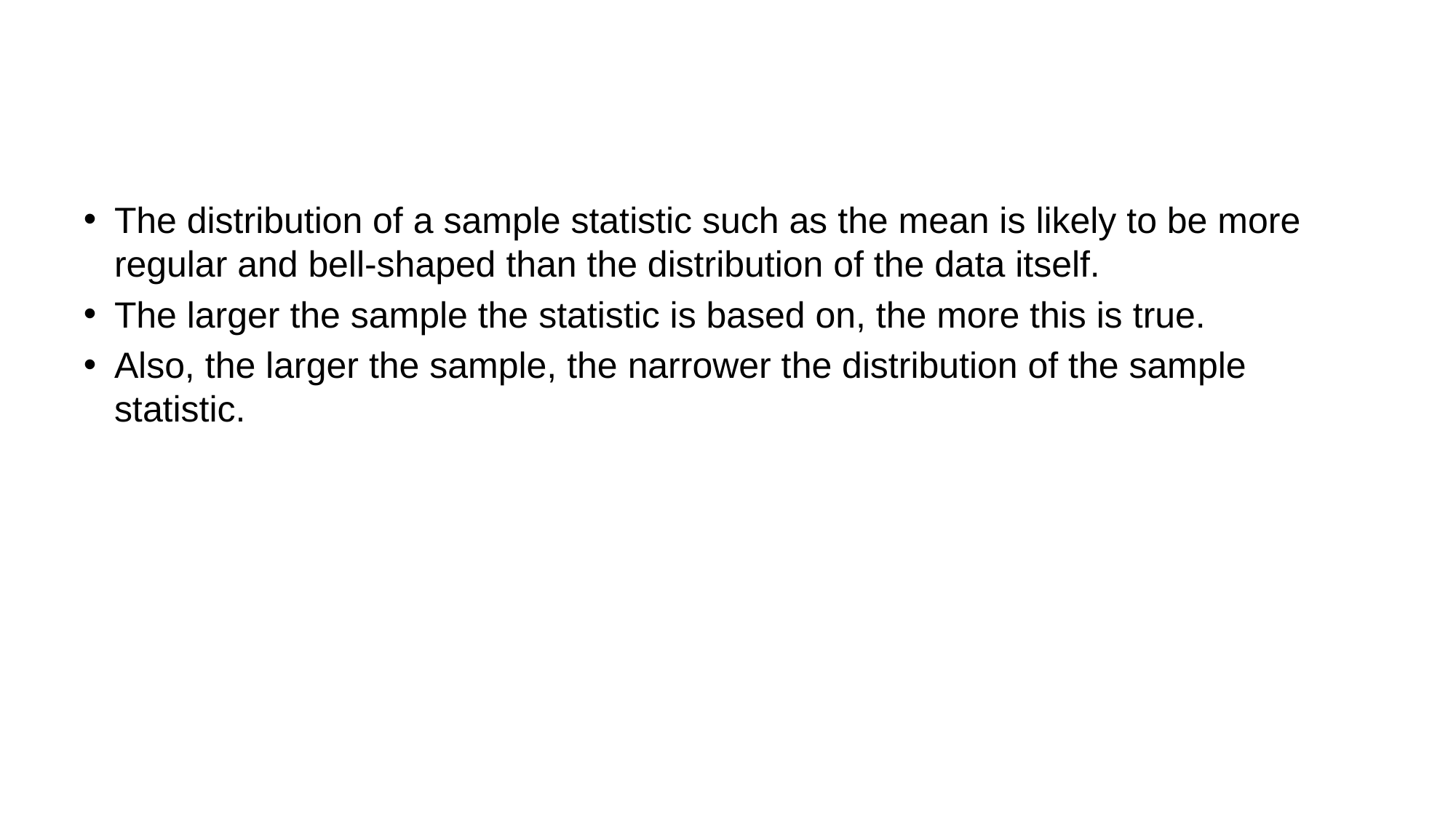

#
The distribution of a sample statistic such as the mean is likely to be more regular and bell-shaped than the distribution of the data itself.
The larger the sample the statistic is based on, the more this is true.
Also, the larger the sample, the narrower the distribution of the sample statistic.